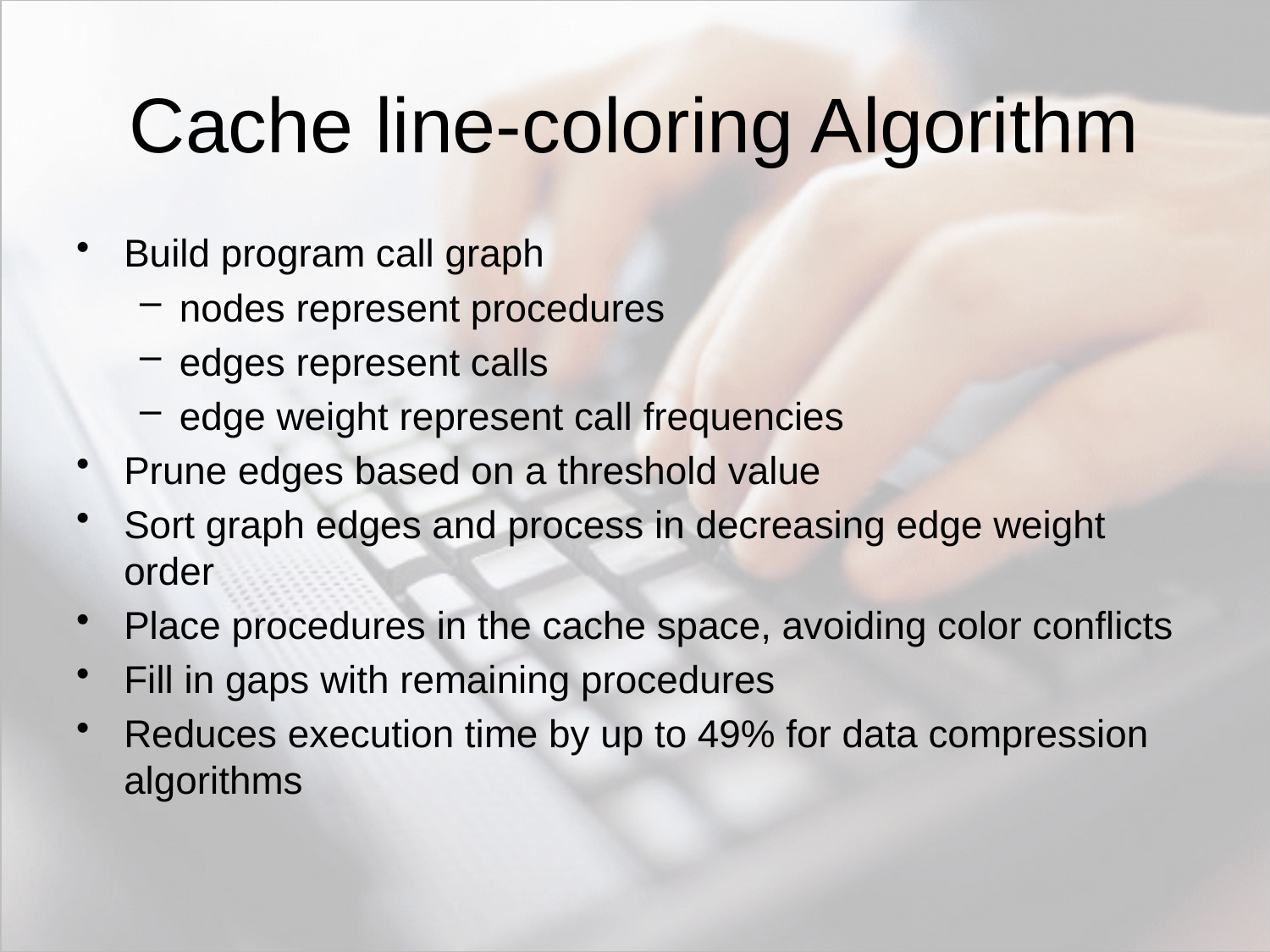

# Cache line-coloring Algorithm
Build program call graph
nodes represent procedures
edges represent calls
edge weight represent call frequencies
Prune edges based on a threshold value
Sort graph edges and process in decreasing edge weight order
Place procedures in the cache space, avoiding color conflicts
Fill in gaps with remaining procedures
Reduces execution time by up to 49% for data compression algorithms